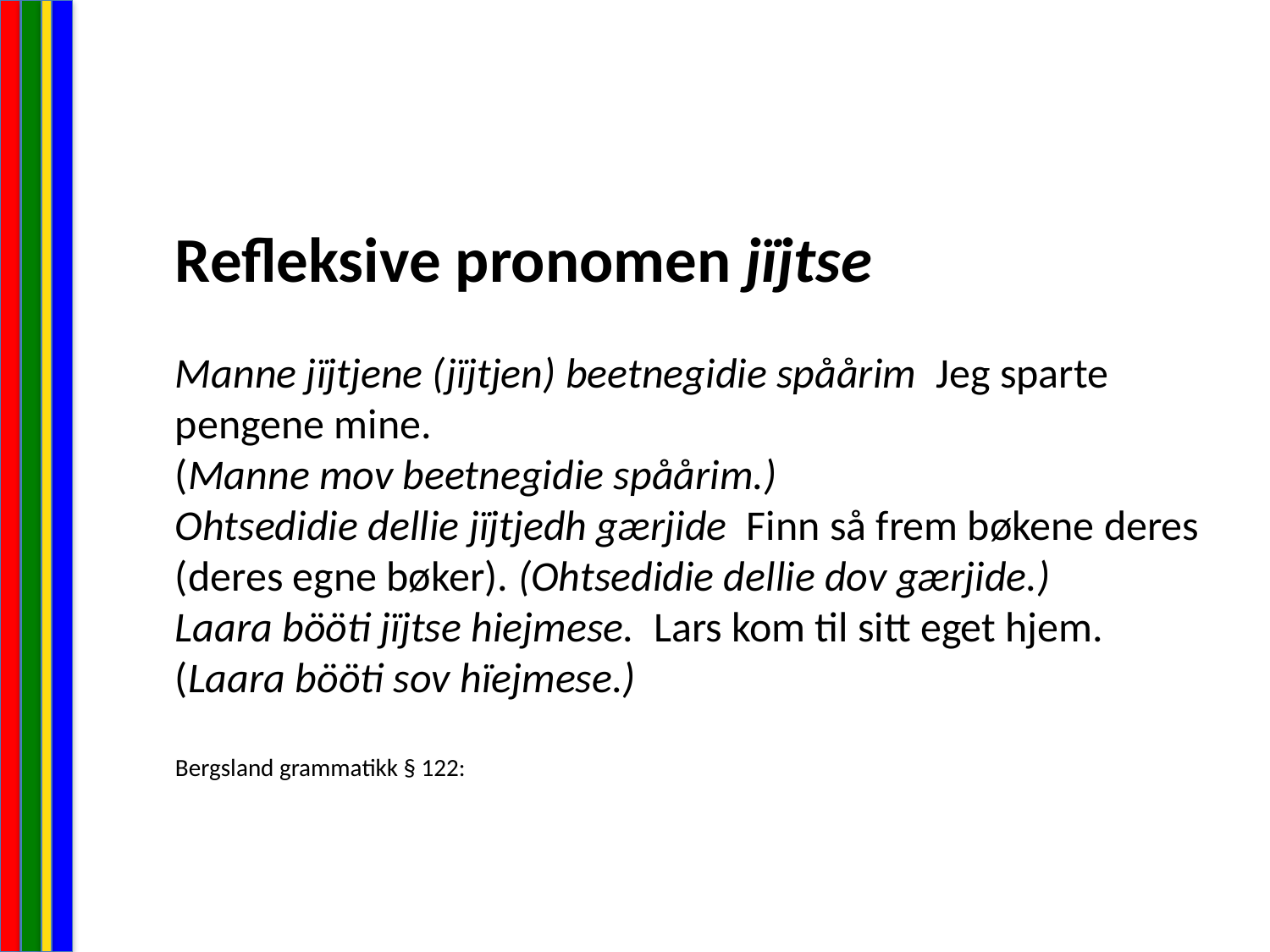

Refleksive pronomen jïjtse

Manne jïjtjene (jïjtjen) beetnegidie spåårim  Jeg sparte pengene mine.
(Manne mov beetnegidie spåårim.)
Ohtsedidie dellie jïjtjedh gærjide  Finn så frem bøkene deres (deres egne bøker). (Ohtsedidie dellie dov gærjide.)
Laara bööti jïjtse hiejmese.  Lars kom til sitt eget hjem. (Laara bööti sov hïejmese.)

Bergsland grammatikk § 122: